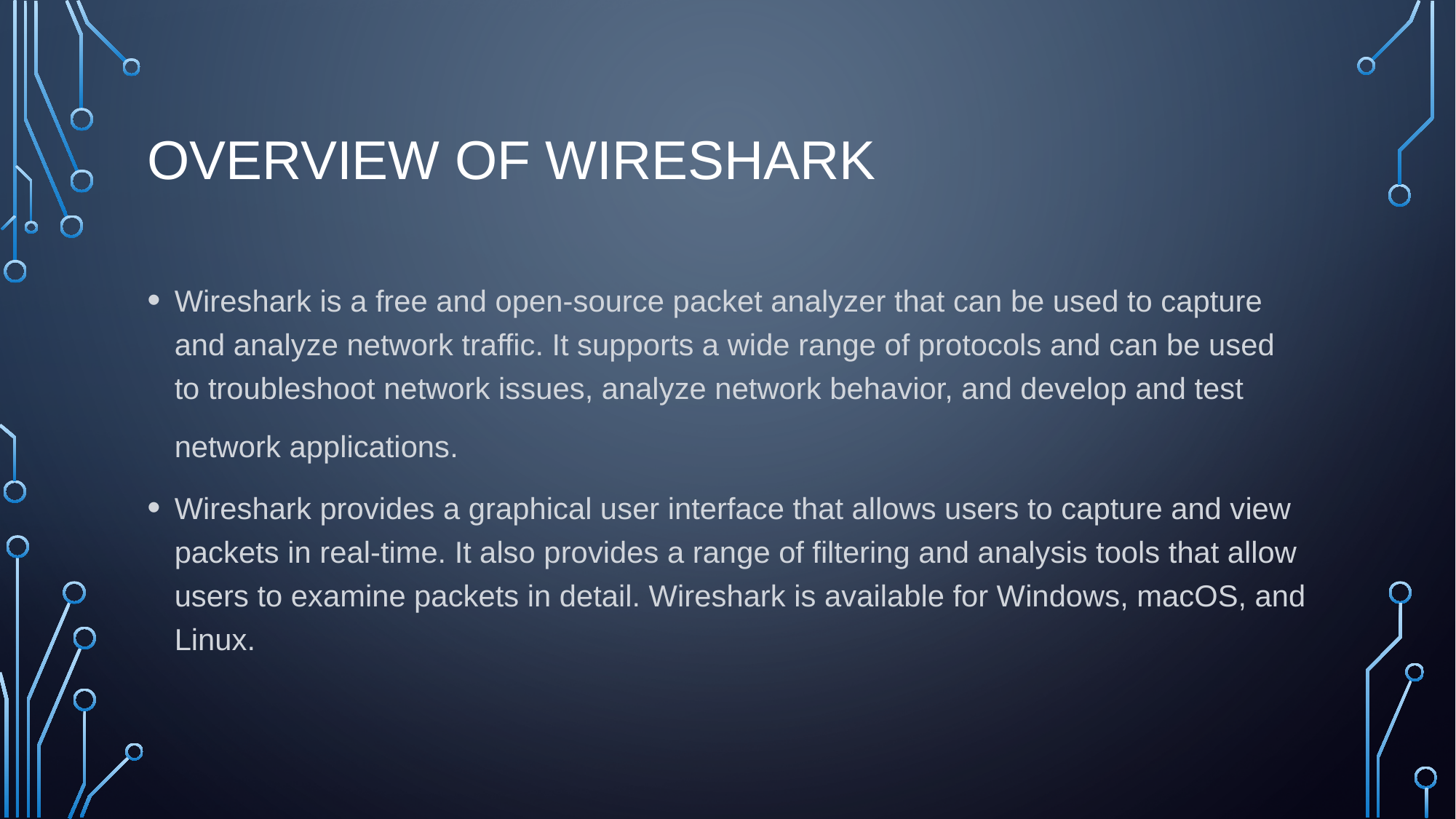

# OVERVIEW OF WIRESHARK
Wireshark is a free and open-source packet analyzer that can be used to capture and analyze network traffic. It supports a wide range of protocols and can be used to troubleshoot network issues, analyze network behavior, and develop and test network applications.
Wireshark provides a graphical user interface that allows users to capture and view packets in real-time. It also provides a range of filtering and analysis tools that allow users to examine packets in detail. Wireshark is available for Windows, macOS, and Linux.